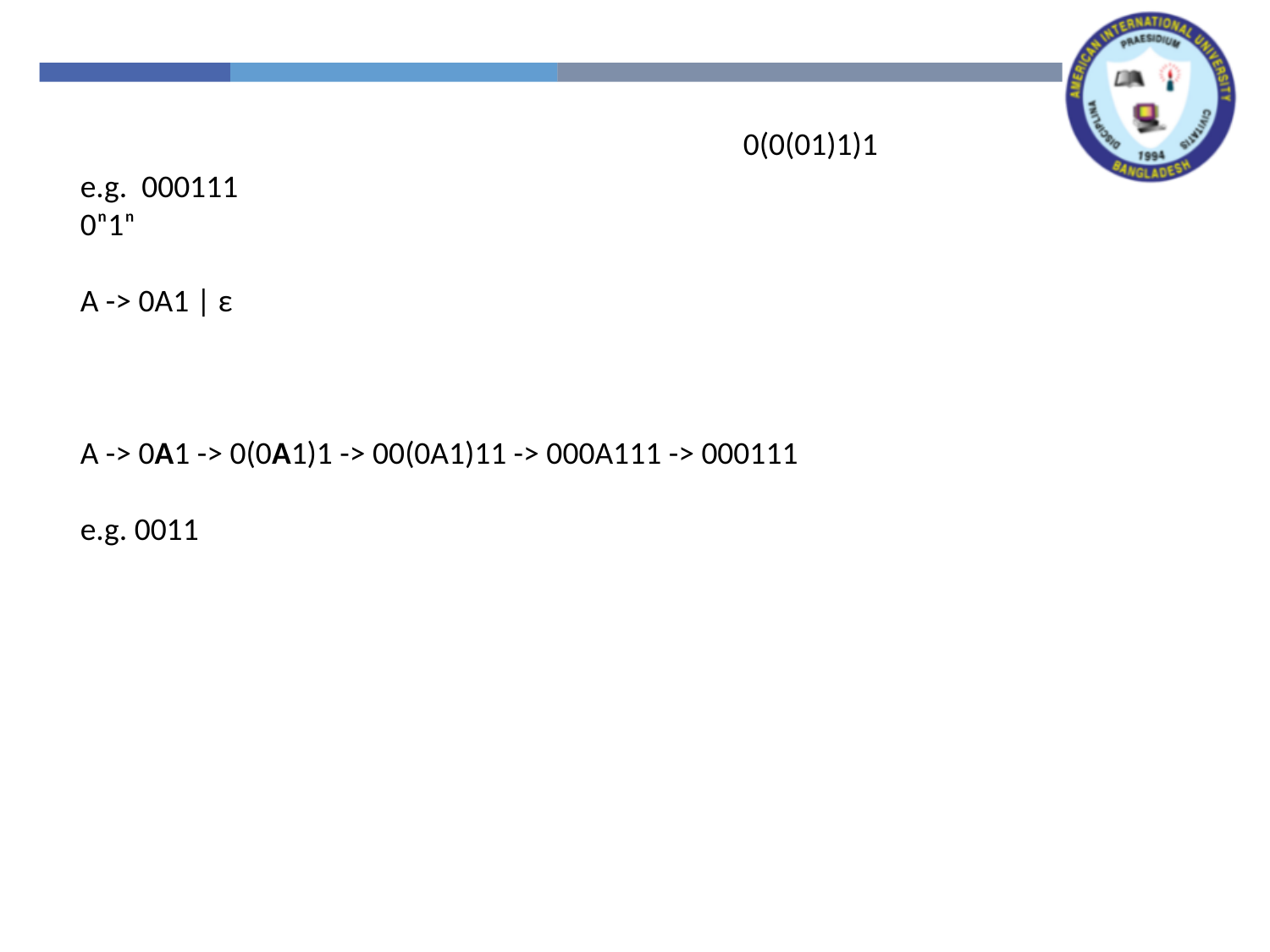

0(0(01)1)1
e.g.  000111
0ⁿ1ⁿ

A -> 0A1 | ε

A -> 0A1 -> 0(0A1)1 -> 00(0A1)11 -> 000A111 -> 000111

e.g. 0011